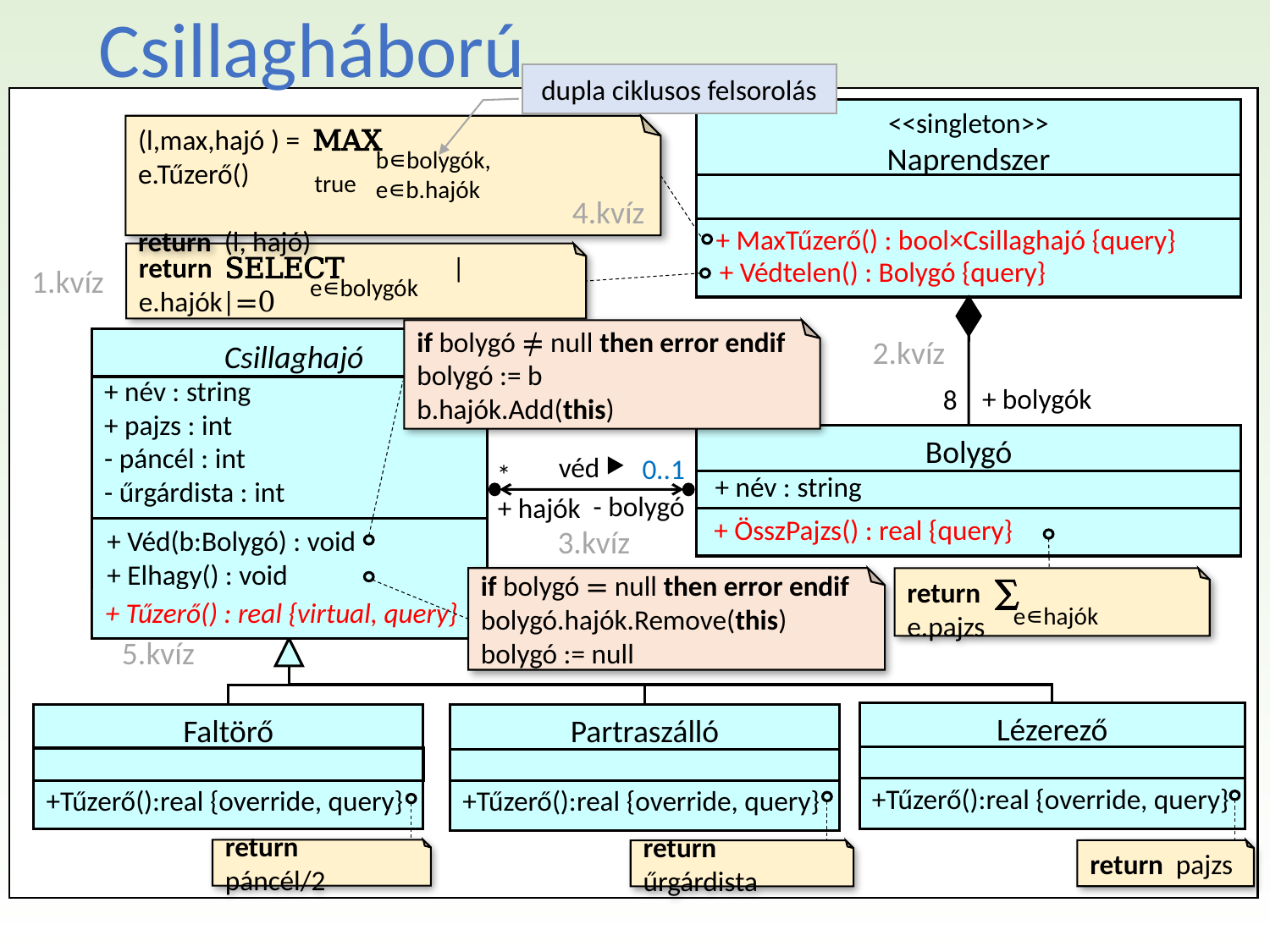

Csillagháború
dupla ciklusos felsorolás

<<singleton>>
Naprendszer

(l,max,hajó ) =  MAX                       e.Tűzerő()

return  (l, hajó)
b∊bolygók, e∊b.hajók
true
if bolygó ≠ null then error endif
bolygó := b
b.hajók.Add(this)

4.kvíz
+ MaxTűzerő() : bool×Csillaghajó {query}

return  SELECT                 |e.hajók|=0

e∊bolygók
+ Védtelen() : Bolygó {query}
1.kvíz

2.kvíz
Csillaghajó
+ név : string
+ pajzs : int
- páncél : int
- űrgárdista : int

Csillaghajó
+ bolygók
8

if bolygó = null then error endif bolygó.hajók.Remove(this)
bolygó := null
Bolygó
 + név : string
véd
0..1
*

- bolygó

+ hajók
+ ÖsszPajzs() : real {query}
3.kvíz
+ Véd(b:Bolygó) : void
+ Elhagy() : void

return  ∑               e.pajzs

e∊hajók

+ Tűzerő() : int {query}
+ Tűzerő() : real {virtual, query}
5.kvíz

Lézerező

+Tűzerő():real {override, query}

Faltörő

+Tűzerő():real {override, query}
Partraszálló

+Tűzerő():real {override, query}

return  űrgárdista
return  páncél/2
return  pajzs